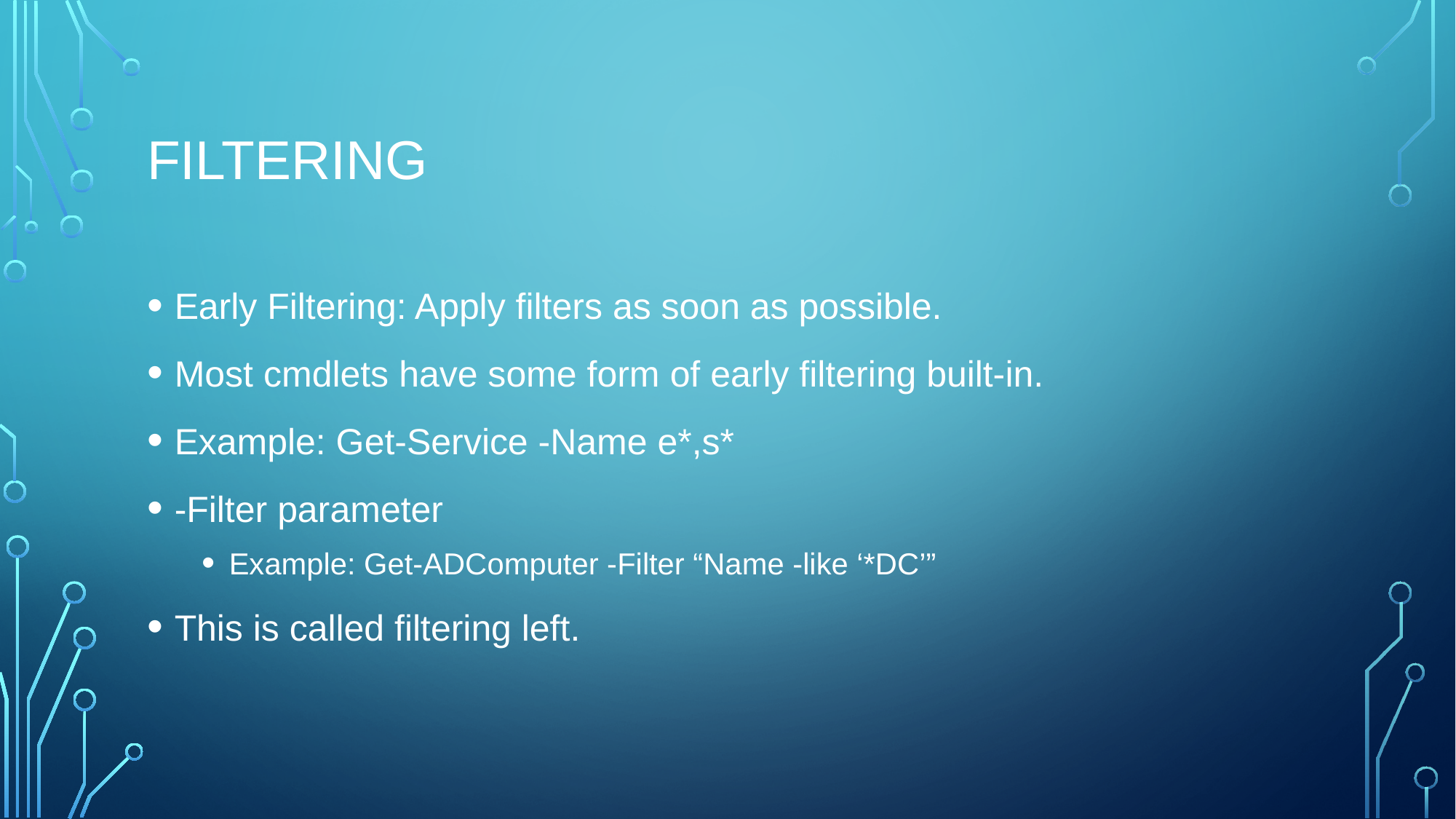

# filtering
Early Filtering: Apply filters as soon as possible.
Most cmdlets have some form of early filtering built-in.
Example: Get-Service -Name e*,s*
-Filter parameter
Example: Get-ADComputer -Filter “Name -like ‘*DC’”
This is called filtering left.